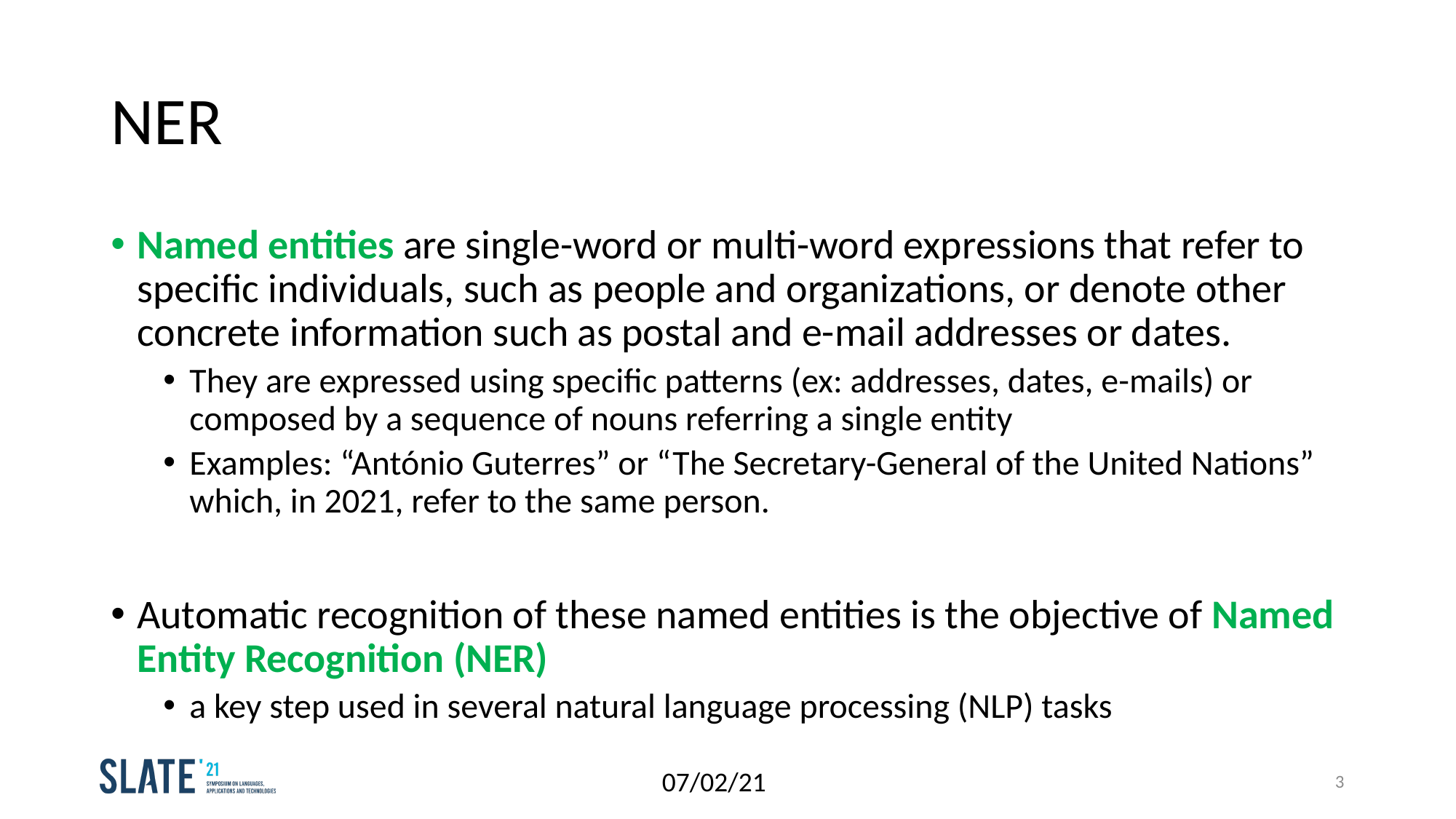

# NER
Named entities are single-word or multi-word expressions that refer to specific individuals, such as people and organizations, or denote other concrete information such as postal and e-mail addresses or dates.
They are expressed using specific patterns (ex: addresses, dates, e-mails) or composed by a sequence of nouns referring a single entity
Examples: “António Guterres” or “The Secretary-General of the United Nations” which, in 2021, refer to the same person.

Automatic recognition of these named entities is the objective of Named Entity Recognition (NER)
a key step used in several natural language processing (NLP) tasks

07/02/21
3